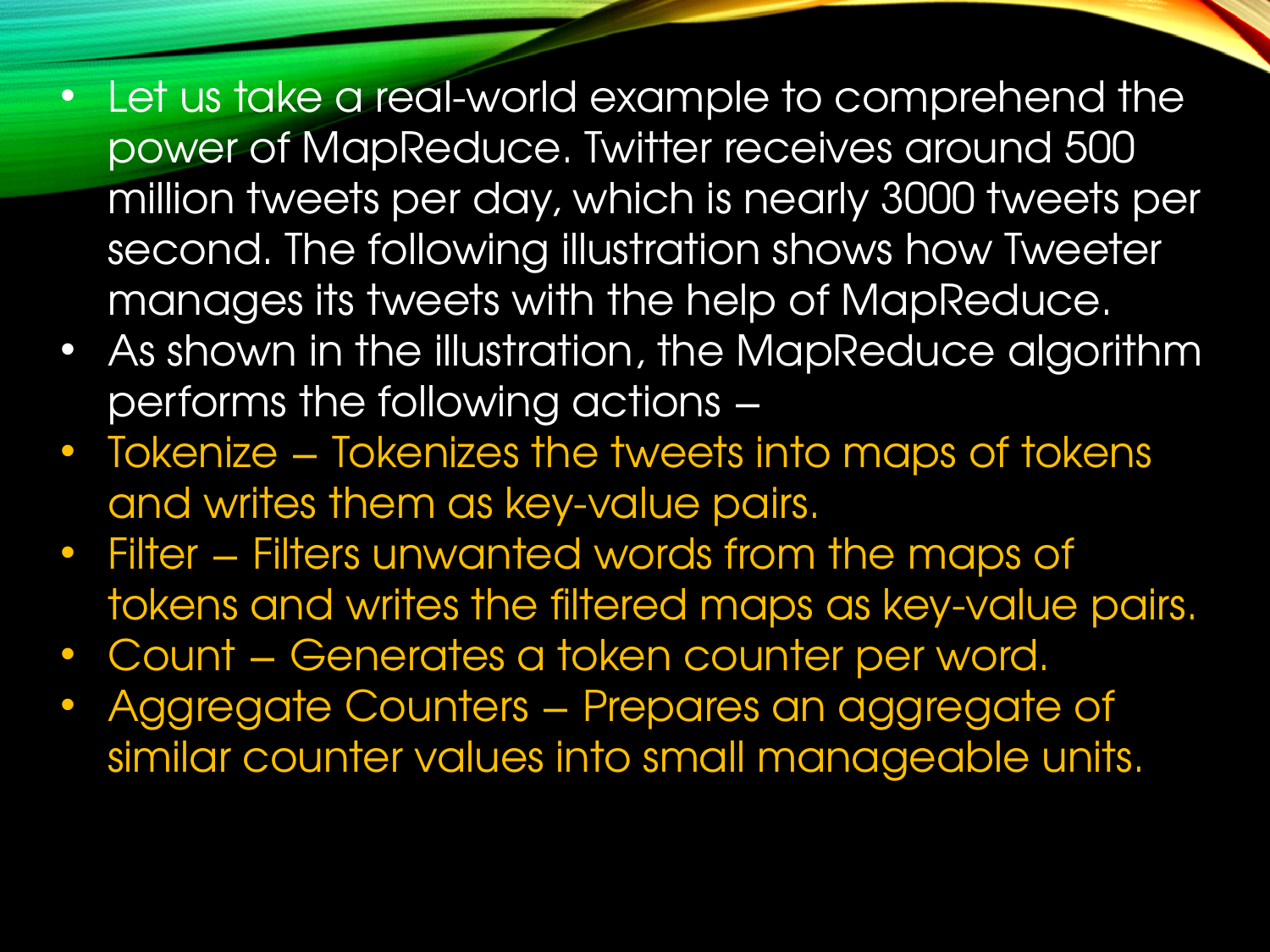

Let us take a real-world example to comprehend the power of MapReduce. Twitter receives around 500 million tweets per day, which is nearly 3000 tweets per second. The following illustration shows how Tweeter manages its tweets with the help of MapReduce.
As shown in the illustration, the MapReduce algorithm performs the following actions −
Tokenize − Tokenizes the tweets into maps of tokens and writes them as key-value pairs.
Filter − Filters unwanted words from the maps of tokens and writes the filtered maps as key-value pairs.
Count − Generates a token counter per word.
Aggregate Counters − Prepares an aggregate of similar counter values into small manageable units.